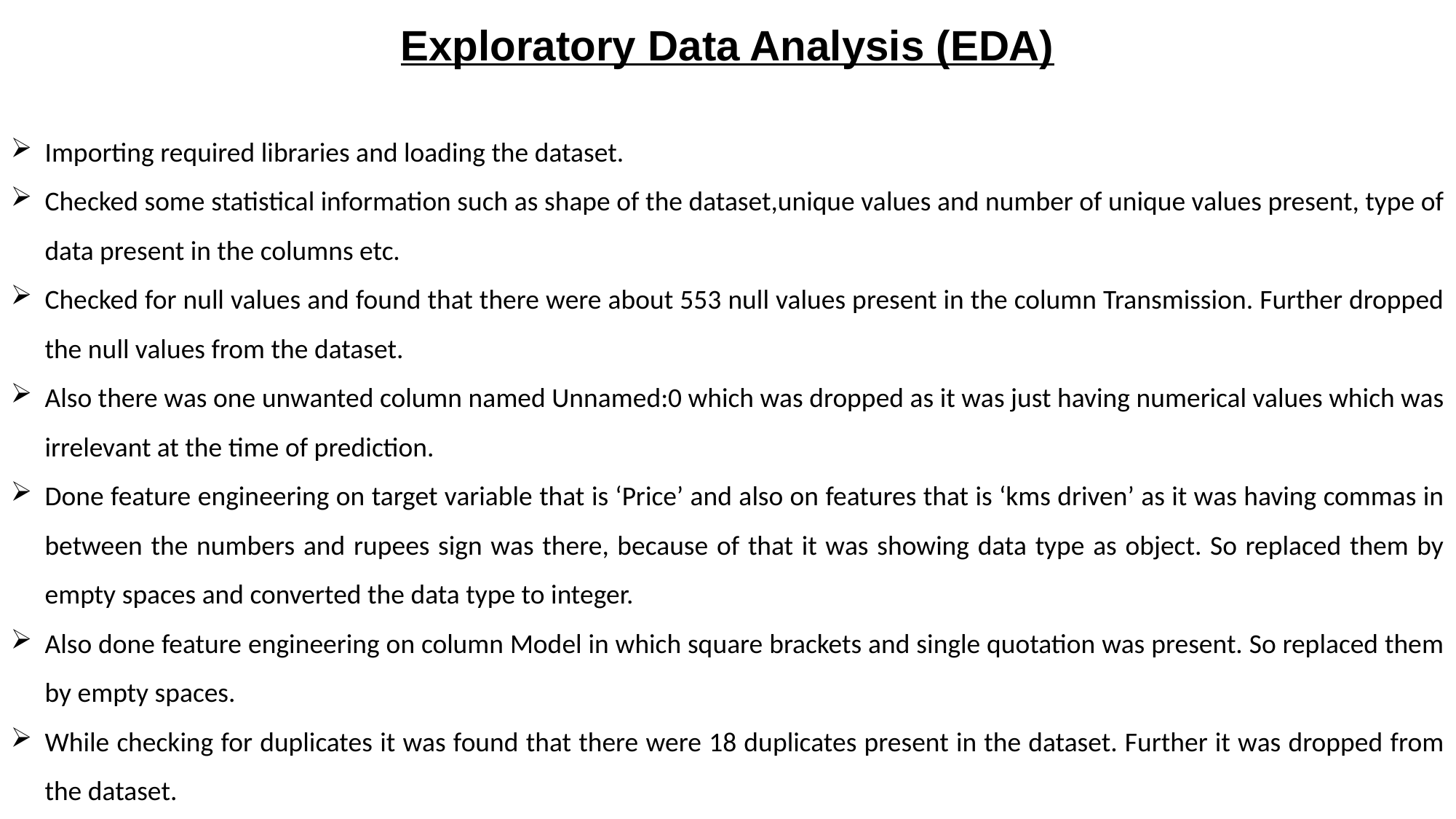

Exploratory Data Analysis (EDA)
Importing required libraries and loading the dataset.
Checked some statistical information such as shape of the dataset,unique values and number of unique values present, type of data present in the columns etc.
Checked for null values and found that there were about 553 null values present in the column Transmission. Further dropped the null values from the dataset.
Also there was one unwanted column named Unnamed:0 which was dropped as it was just having numerical values which was irrelevant at the time of prediction.
Done feature engineering on target variable that is ‘Price’ and also on features that is ‘kms driven’ as it was having commas in between the numbers and rupees sign was there, because of that it was showing data type as object. So replaced them by empty spaces and converted the data type to integer.
Also done feature engineering on column Model in which square brackets and single quotation was present. So replaced them by empty spaces.
While checking for duplicates it was found that there were 18 duplicates present in the dataset. Further it was dropped from the dataset.